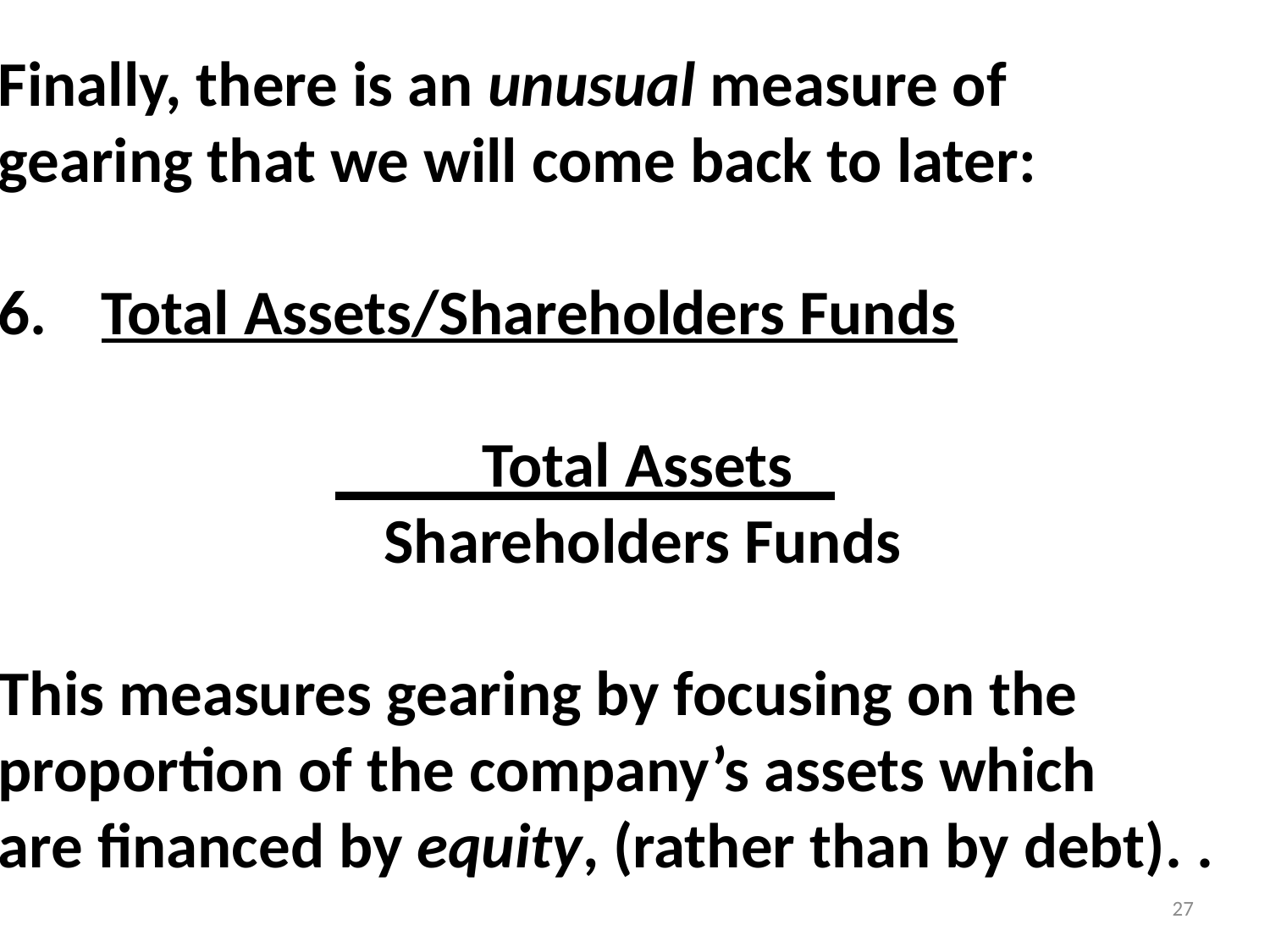

Finally, there is an unusual measure of
gearing that we will come back to later:

Total Assets/Shareholders Funds

				Total Assets
			  Shareholders Funds

This measures gearing by focusing on the
proportion of the company’s assets which
are financed by equity, (rather than by debt). .
27